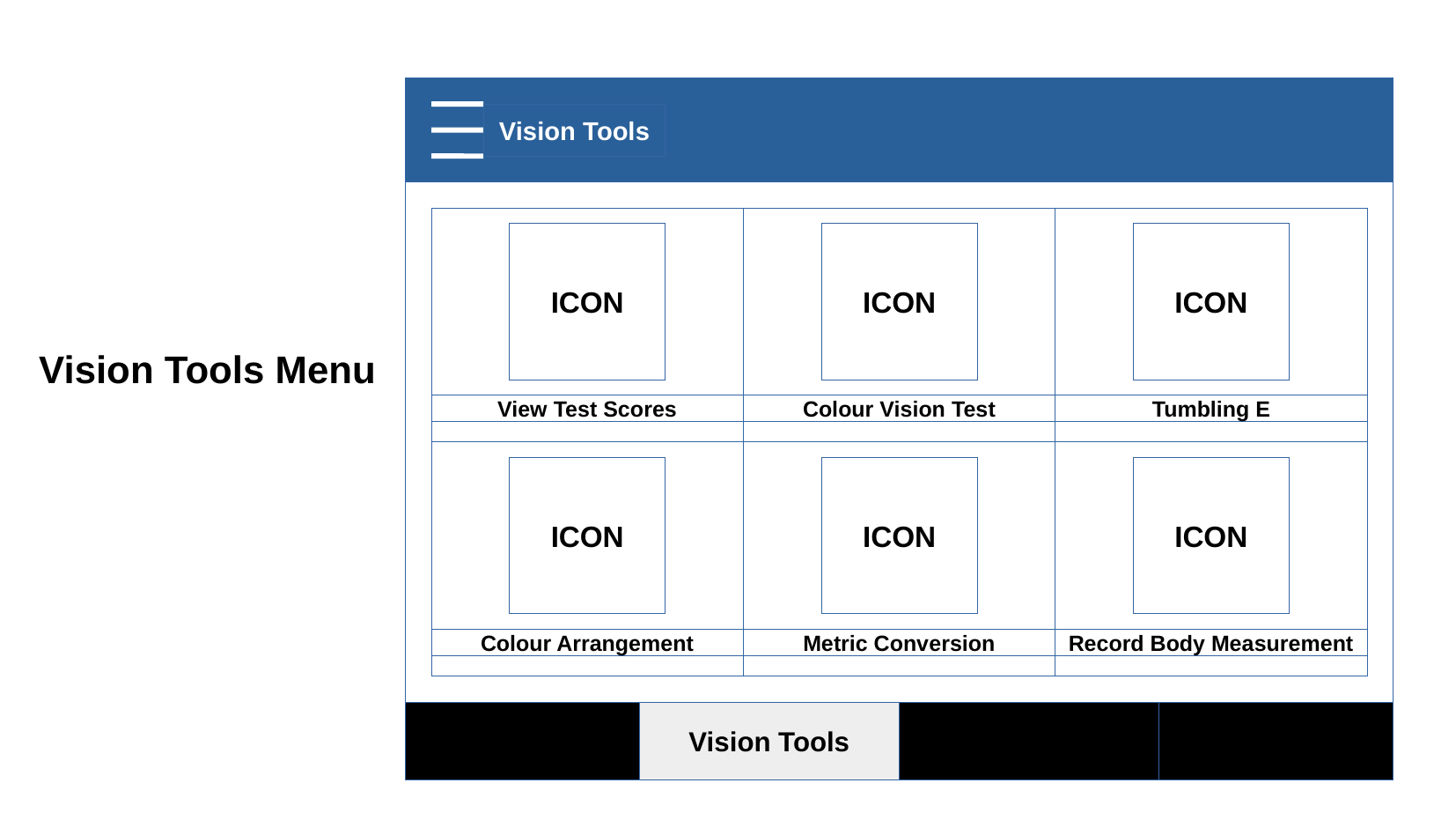

Vision Tools

ICON
ICON
ICON
Vision Tools Menu
View Test Scores
Colour Vision Test
Placeholder
Tumbling E

ICON
ICON
ICON
Colour Arrangement
Metric Conversion
Record Body Measurement

Home
Vision Tools
Reminders
Notifications